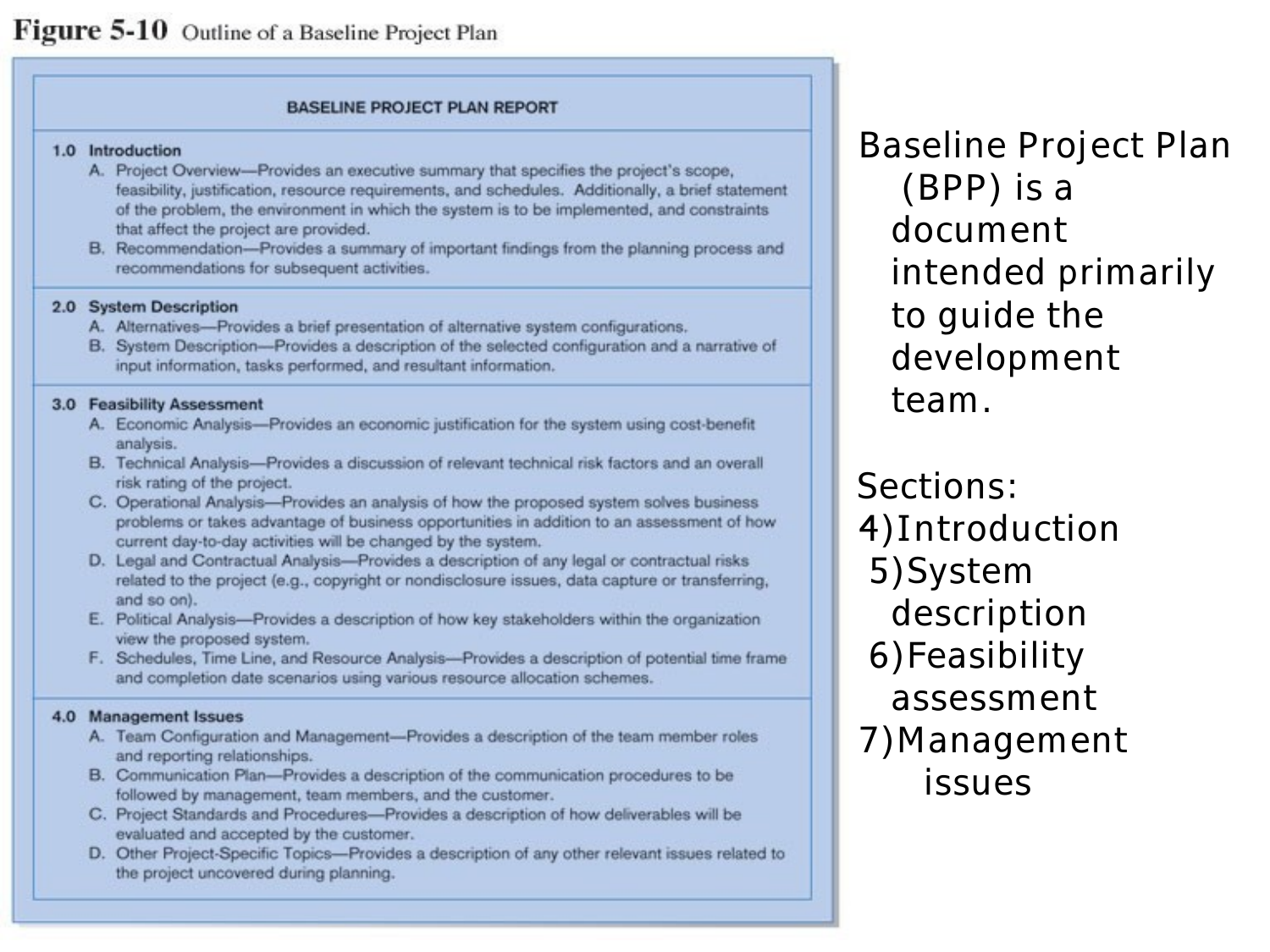

Baseline Project Plan  (BPP) is a  document  intended primarily  to guide the  development  team.

Sections:  4)Introduction  5)System
description  6)Feasibility
assessment  7)Management
issues